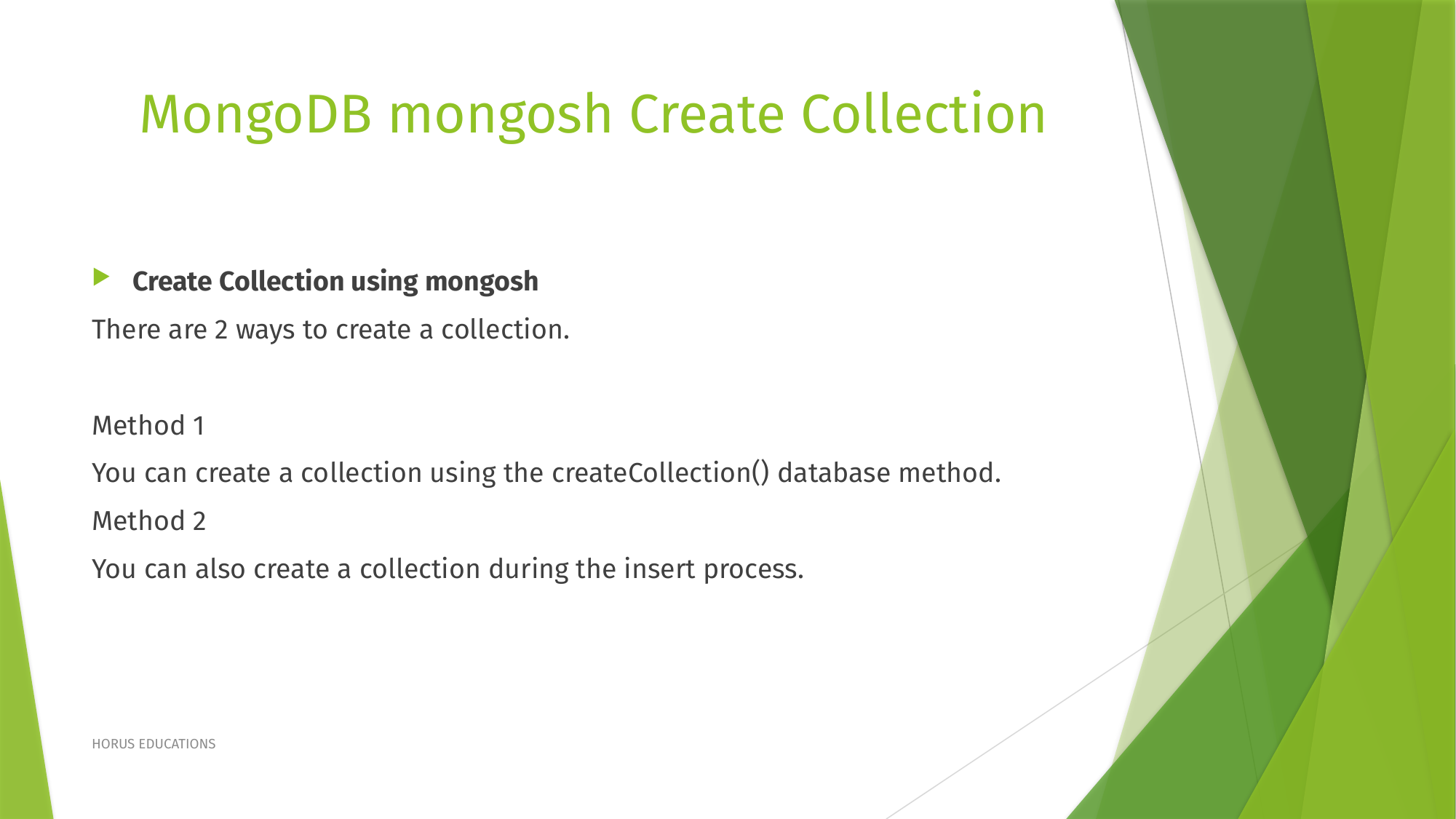

# MongoDB mongosh Create Collection
Create Collection using mongosh
There are 2 ways to create a collection.

Method 1
You can create a collection using the createCollection() database method.
Method 2
You can also create a collection during the insert process.

HORUS EDUCATIONS